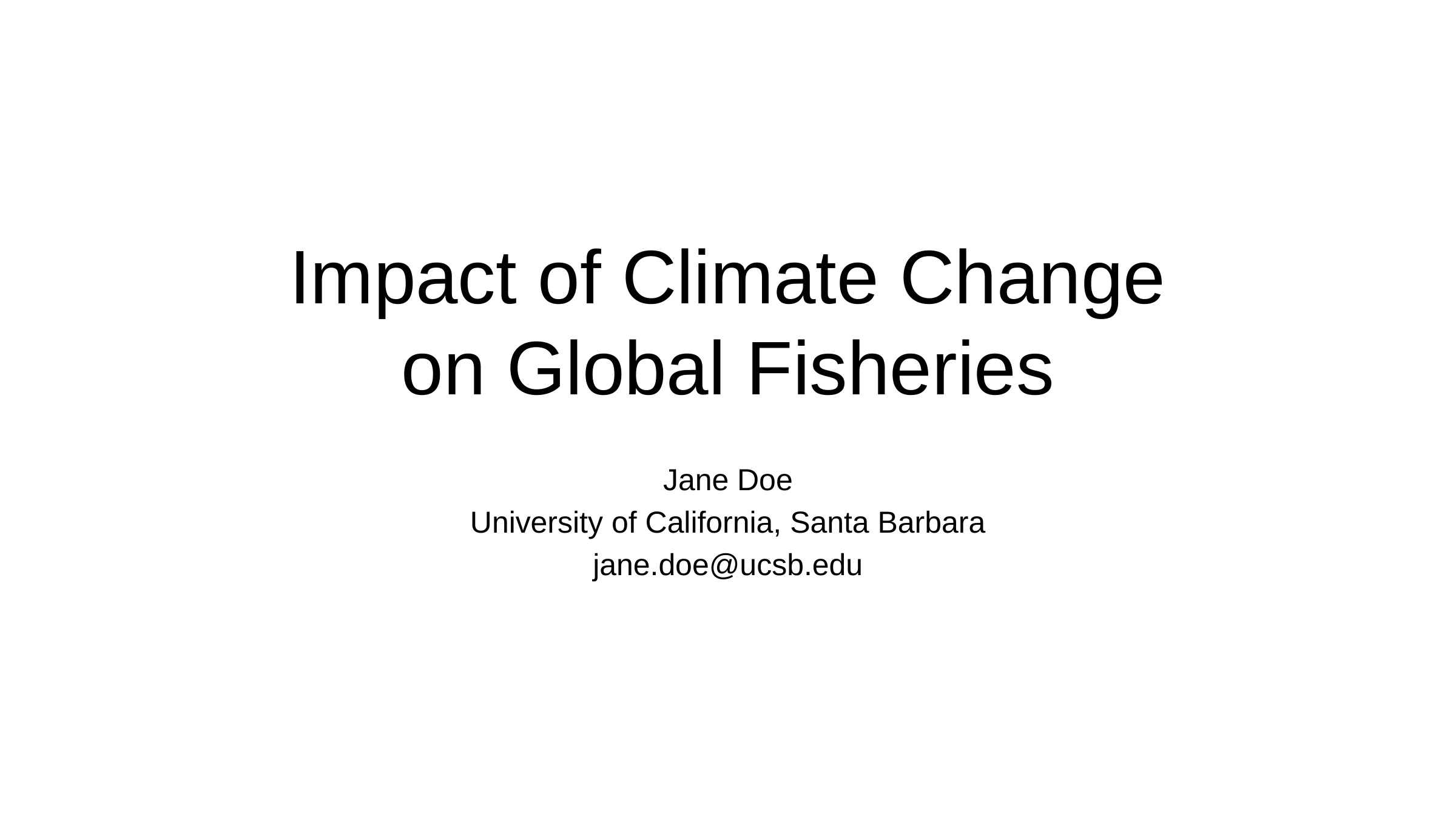

# Impact of Climate Change on Global Fisheries
Jane Doe
University of California, Santa Barbara
jane.doe@ucsb.edu